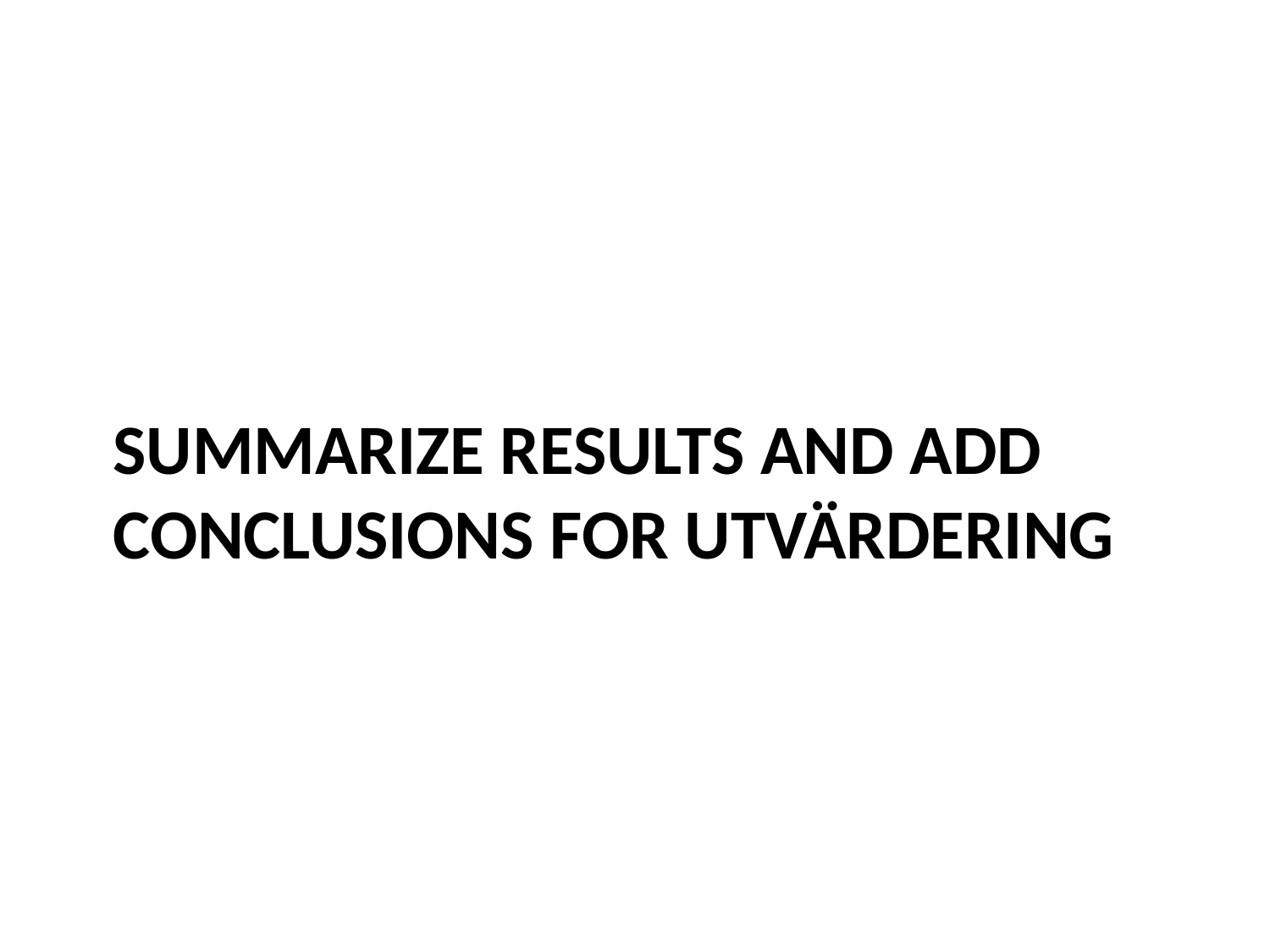

# Summarize results and add conclusions for utvärdering